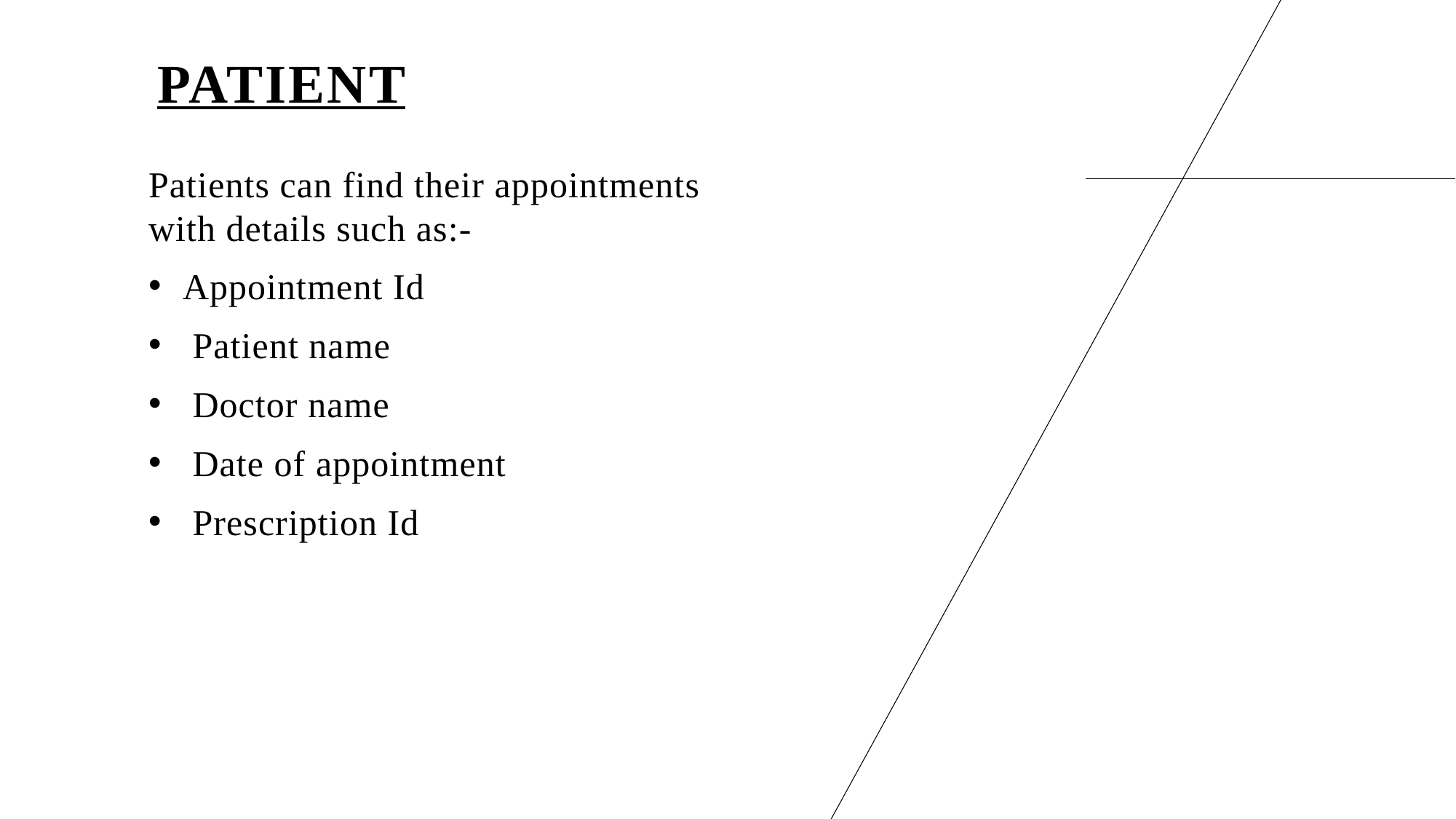

# PAtient
Patients can find their appointments with details such as:-
Appointment Id
 Patient name
 Doctor name
 Date of appointment
 Prescription Id